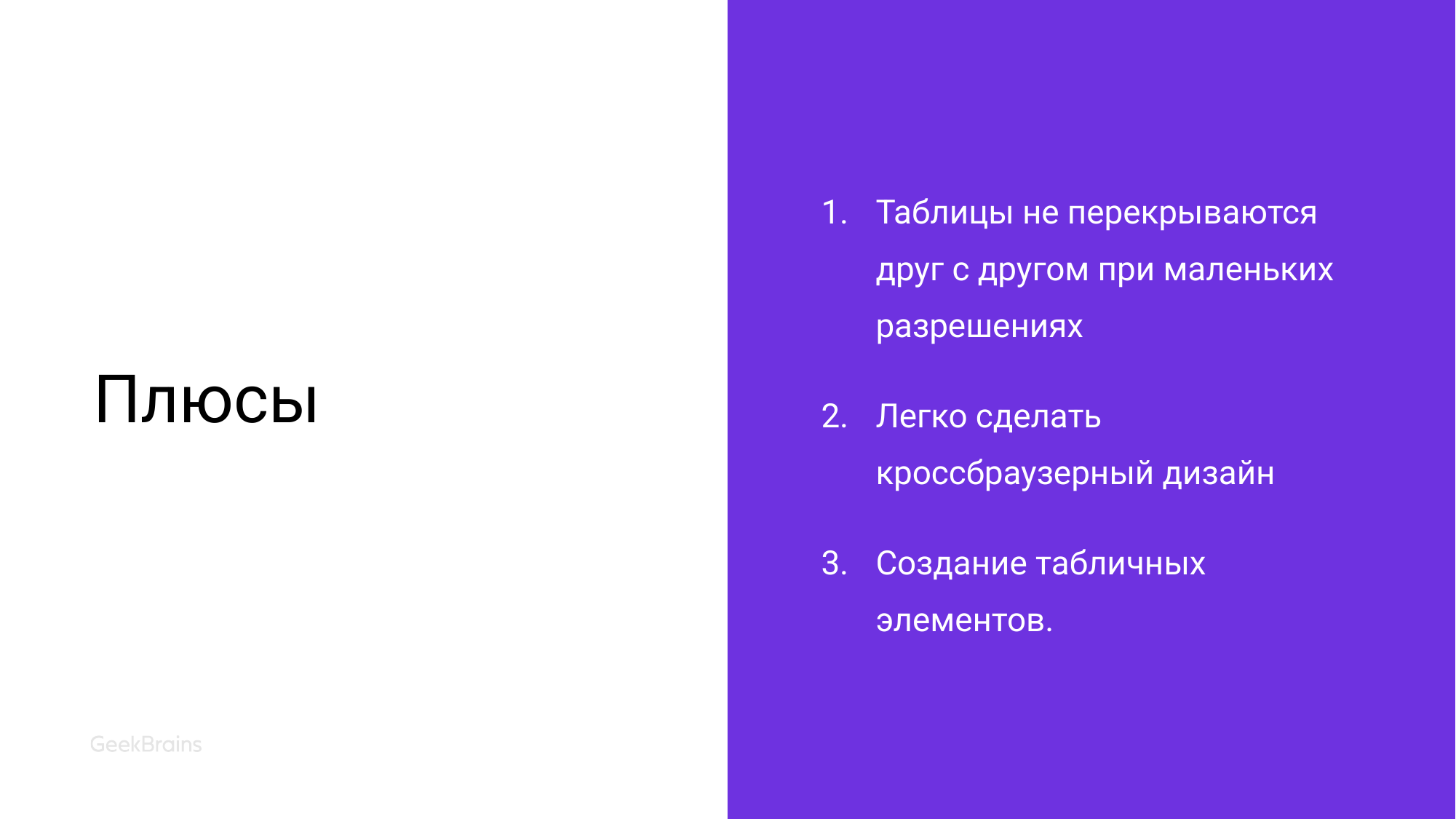

# Плюсы
Таблицы не перекрываются друг с другом при маленьких разрешениях
Легко сделать кроссбраузерный дизайн
Создание табличных элементов.